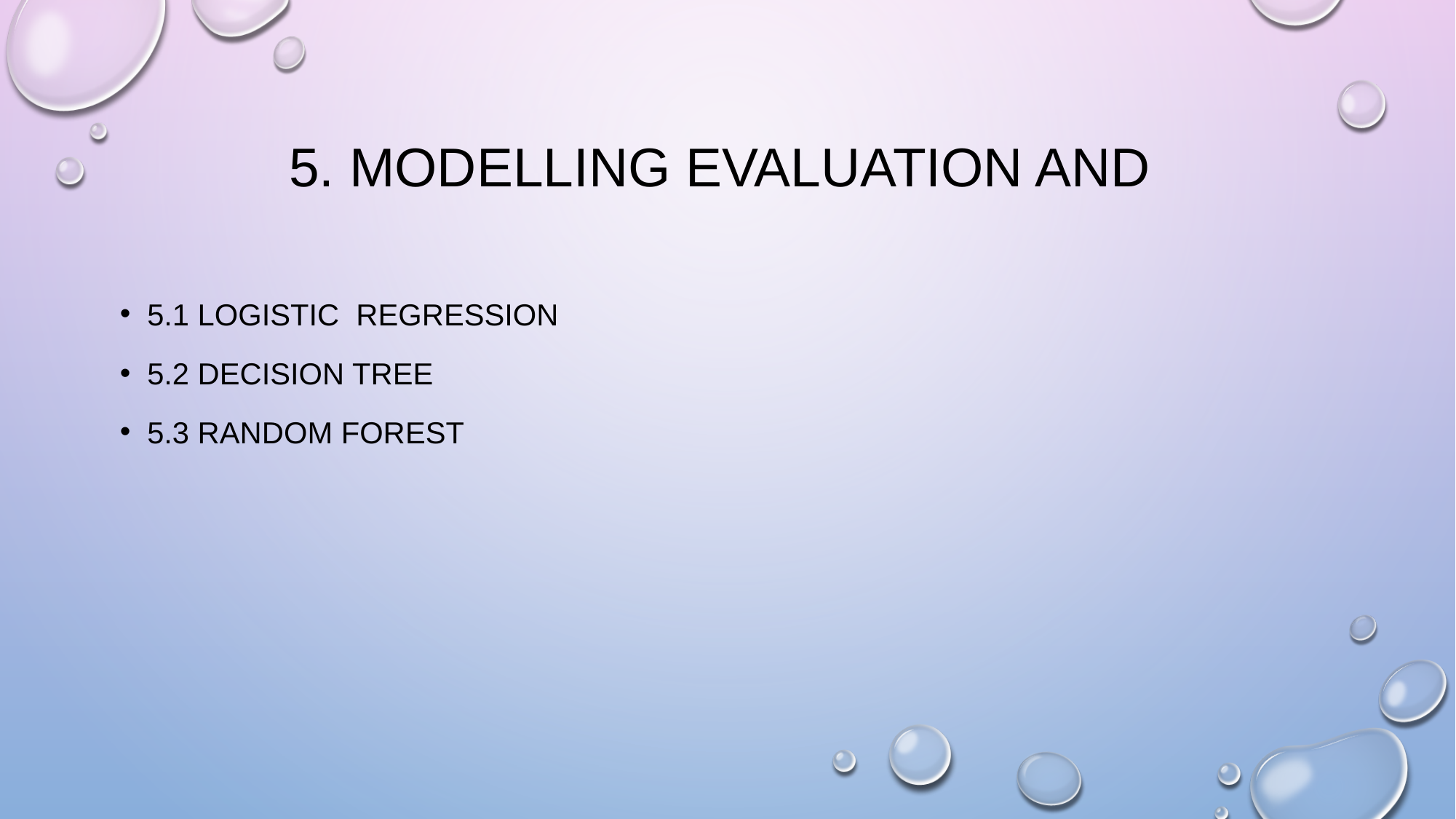

# 5. Modelling evaluation and
5.1 logistic  regression
5.2 DECISION TREE
5.3 RANDOM FOREST